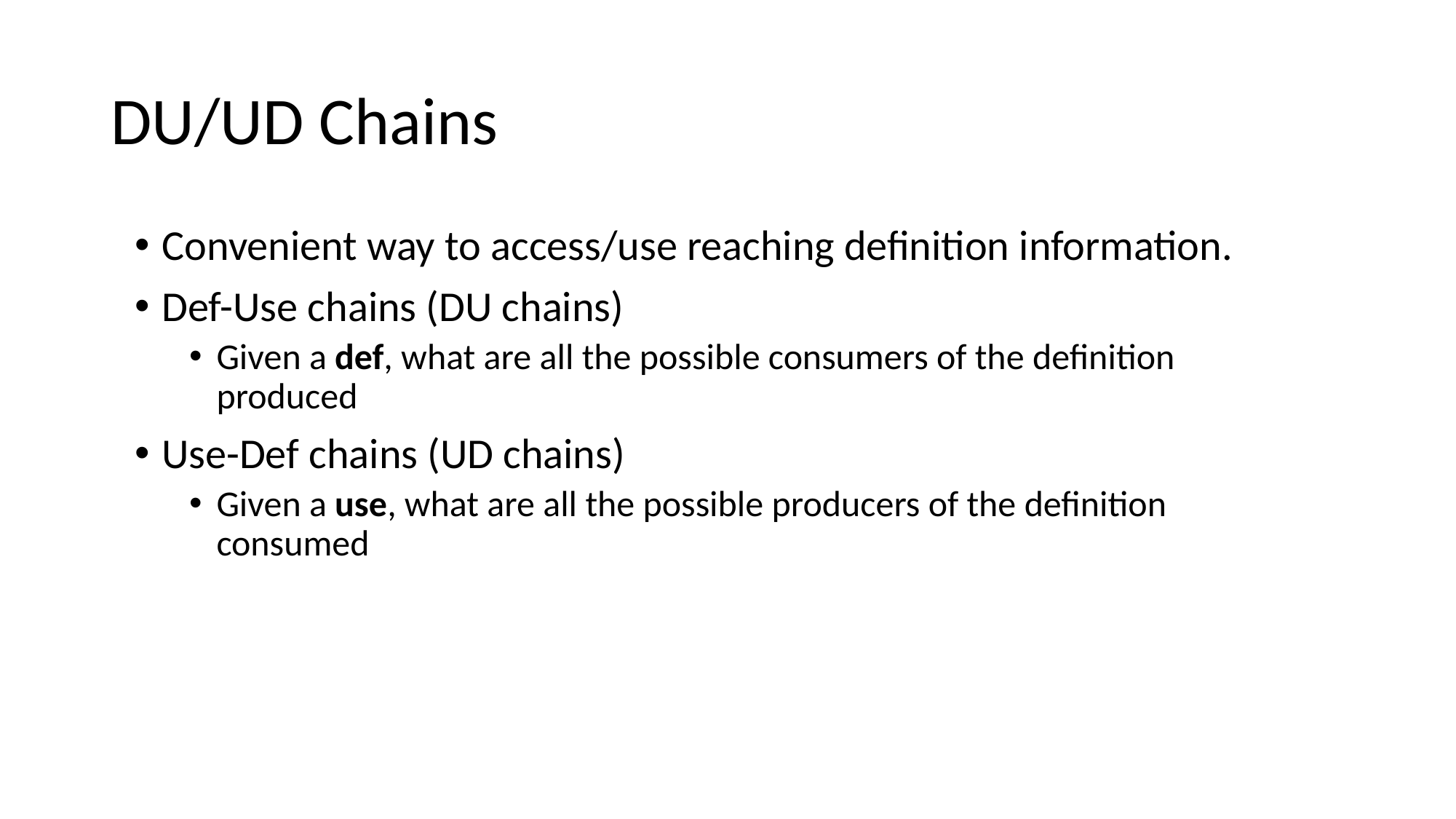

# DU/UD Chains
Convenient way to access/use reaching definition information.
Def-Use chains (DU chains)
Given a def, what are all the possible consumers of the definition produced
Use-Def chains (UD chains)
Given a use, what are all the possible producers of the definition consumed